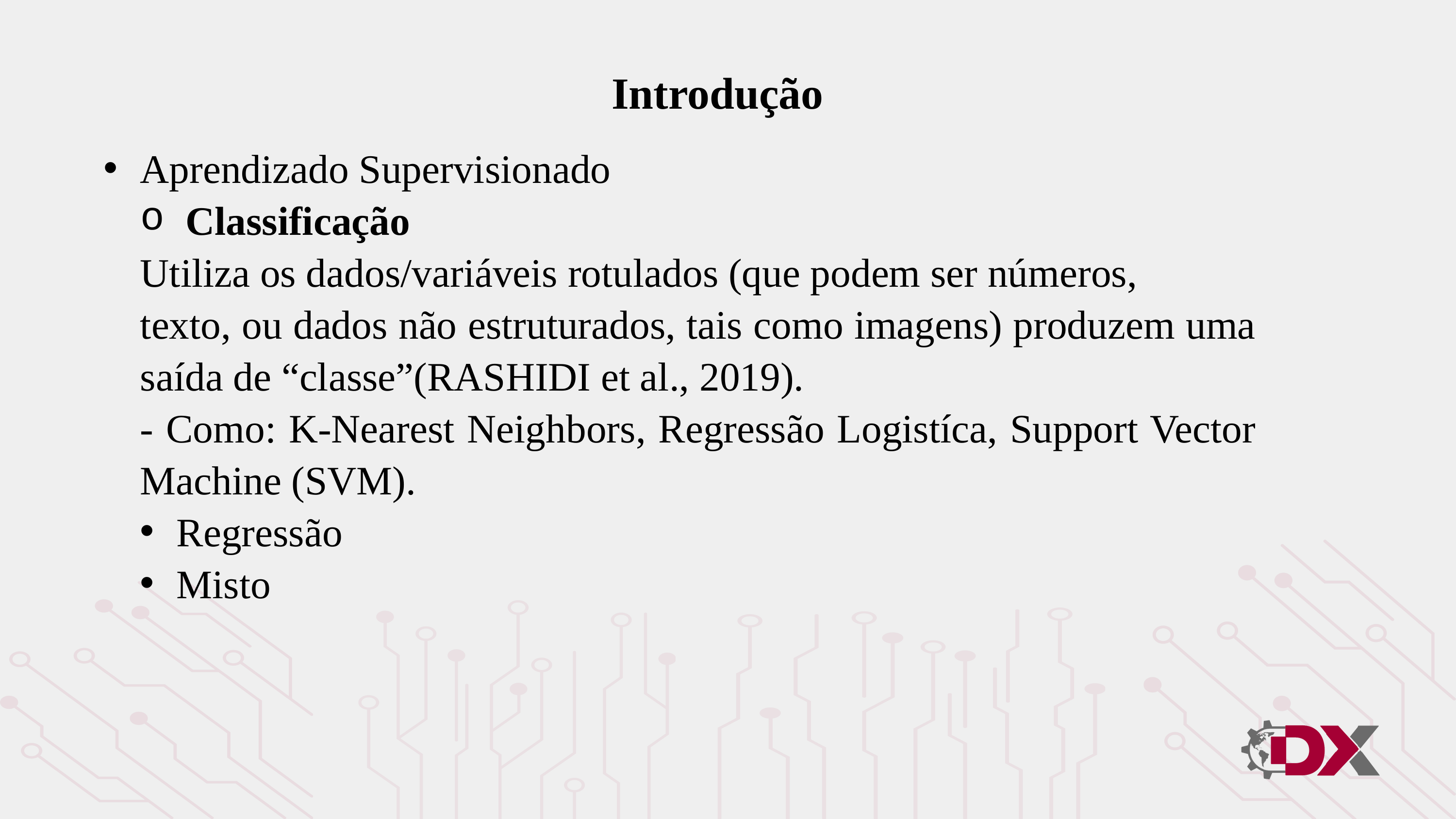

Introdução
Aprendizado Supervisionado
Classificação
Utiliza os dados/variáveis rotulados (que podem ser números,
texto, ou dados não estruturados, tais como imagens) produzem uma saída de “classe”(RASHIDI et al., 2019).
- Como: K-Nearest Neighbors, Regressão Logistíca, Support Vector Machine (SVM).
Regressão
Misto